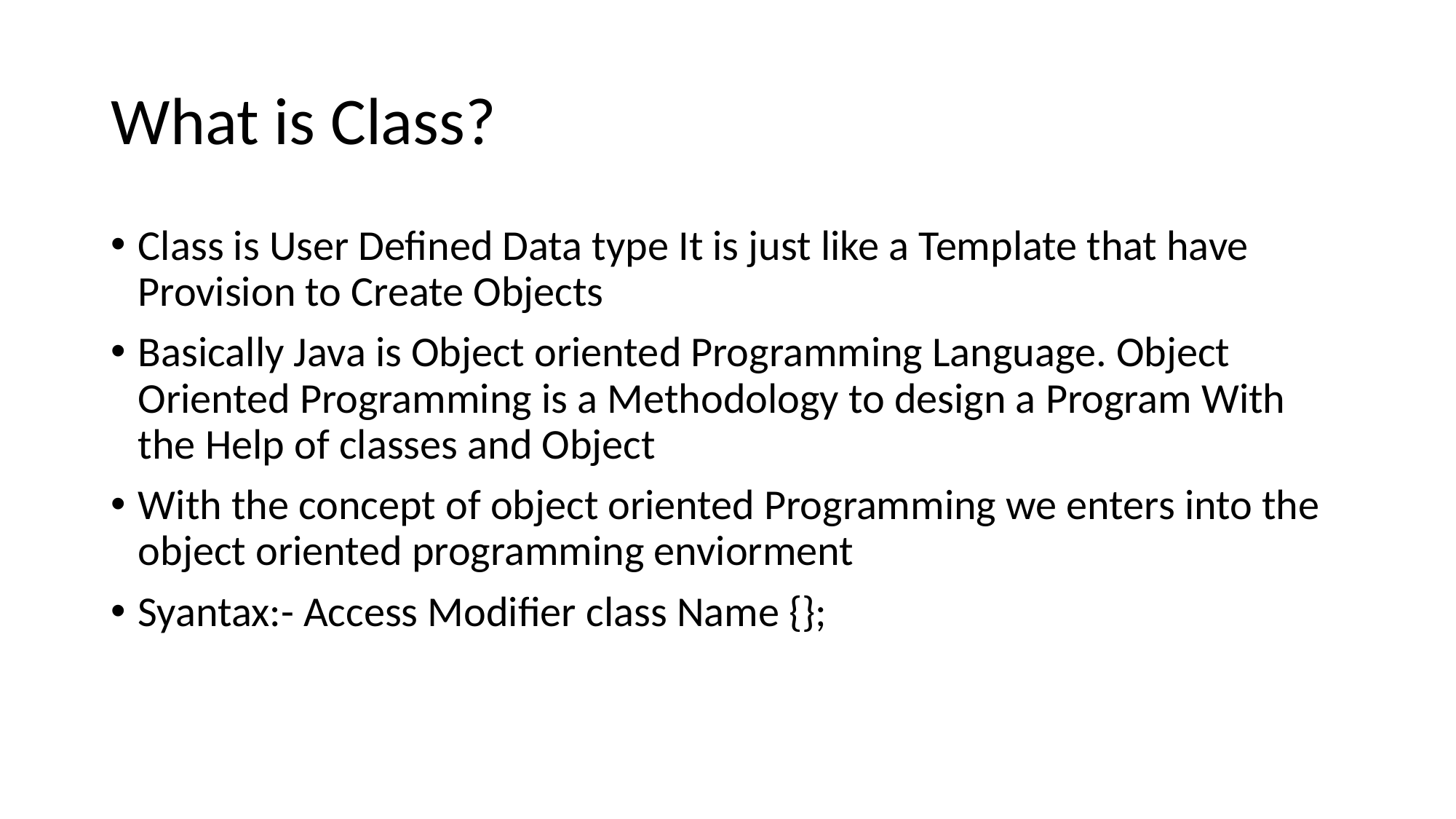

# What is Class?
Class is User Defined Data type It is just like a Template that have Provision to Create Objects
Basically Java is Object oriented Programming Language. Object Oriented Programming is a Methodology to design a Program With the Help of classes and Object
With the concept of object oriented Programming we enters into the object oriented programming enviorment
Syantax:- Access Modifier class Name {};